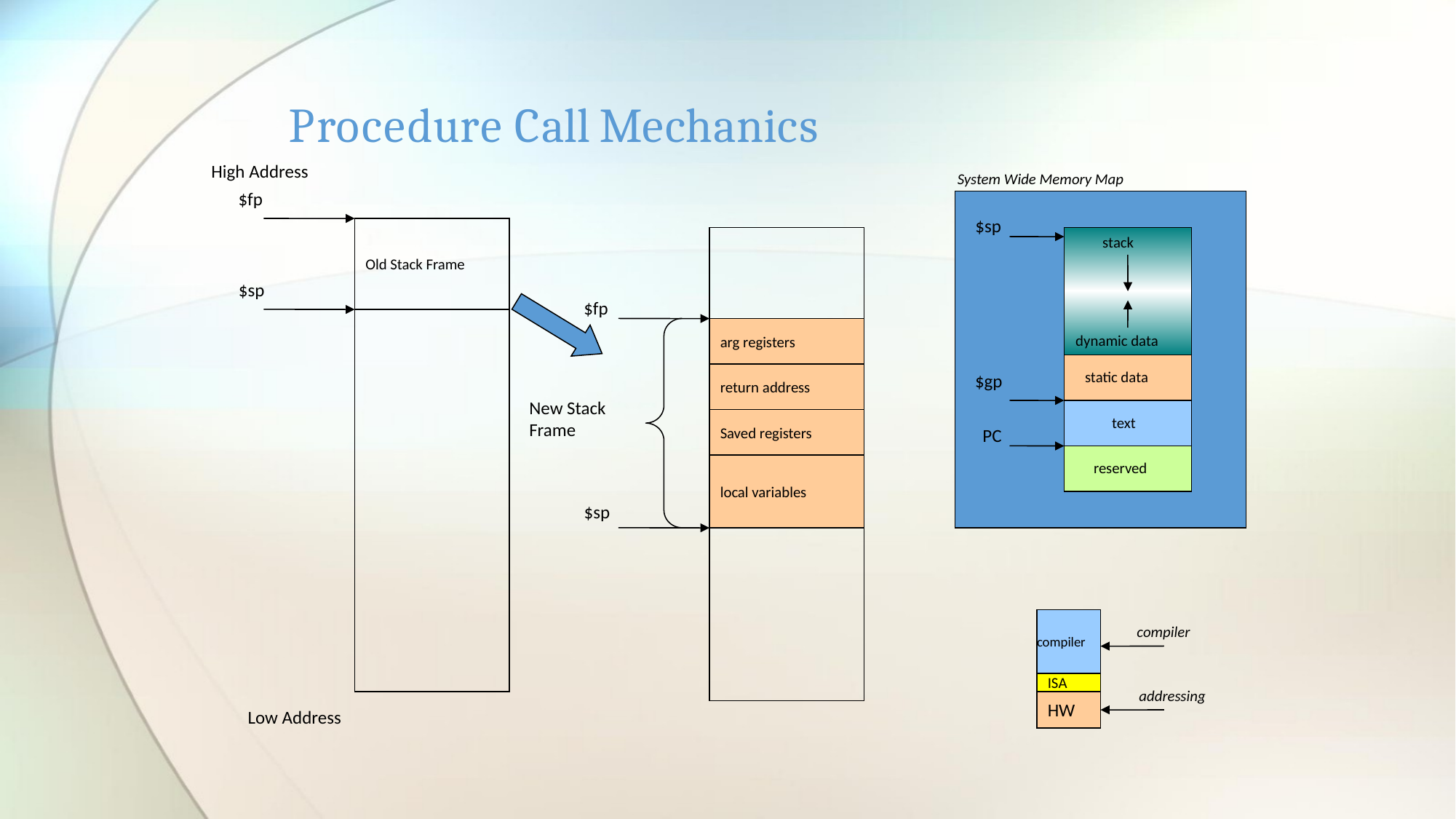

# Procedure Call Mechanics
High Address
System Wide Memory Map
$fp

$sp

Old Stack Frame

stack

$sp
$fp

arg registers
dynamic data

static data
return address
$gp
New Stack
Frame

text
Saved registers
PC

reserved
local variables
$sp

compiler
compiler

ISA
addressing
HW
Low Address